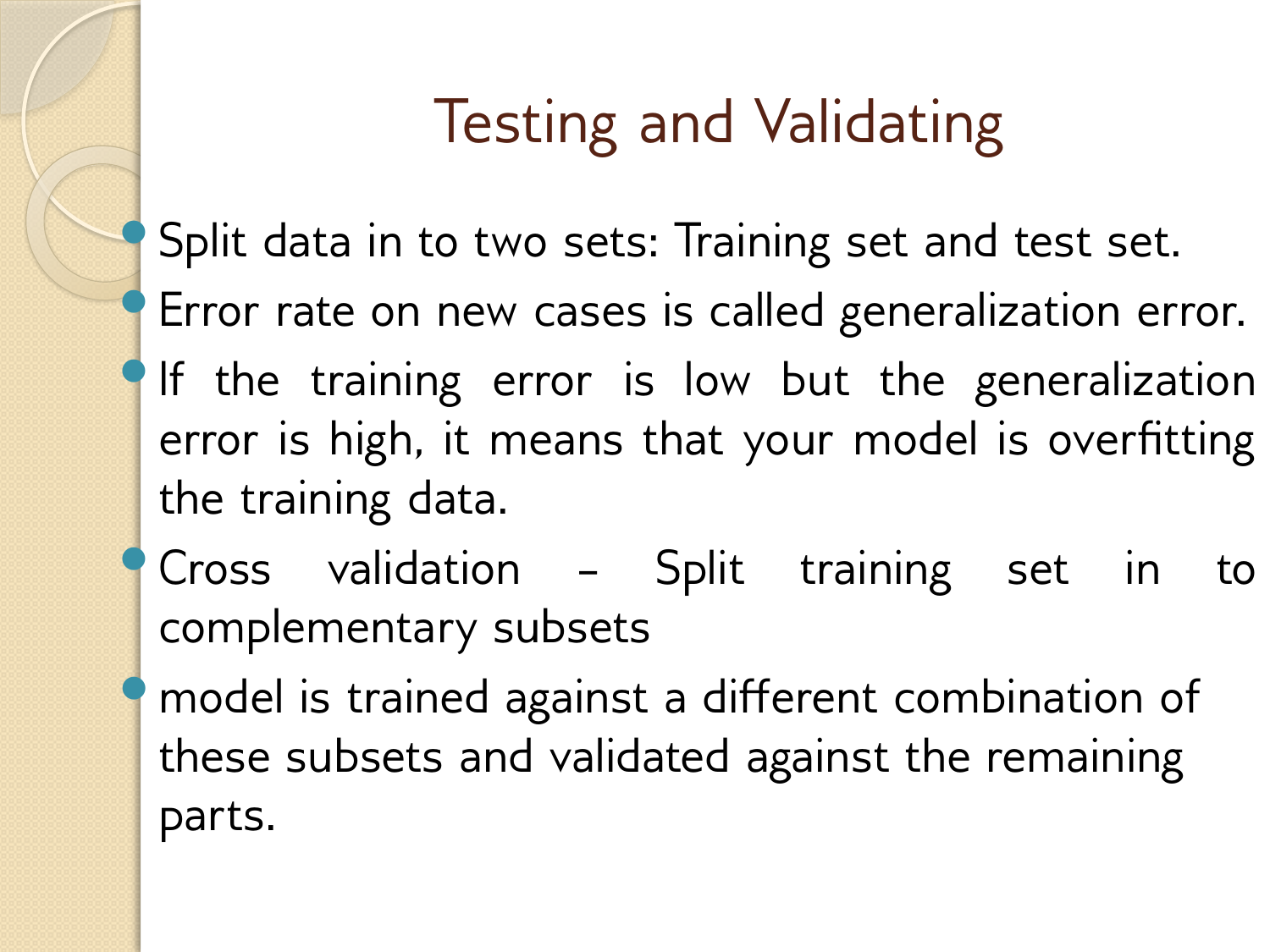

# Testing and Validating
Split data in to two sets: Training set and test set.
Error rate on new cases is called generalization error.
If the training error is low but the generalization error is high, it means that your model is overfitting the training data.
Cross validation – Split training set in to complementary subsets
model is trained against a different combination of these subsets and validated against the remaining parts.